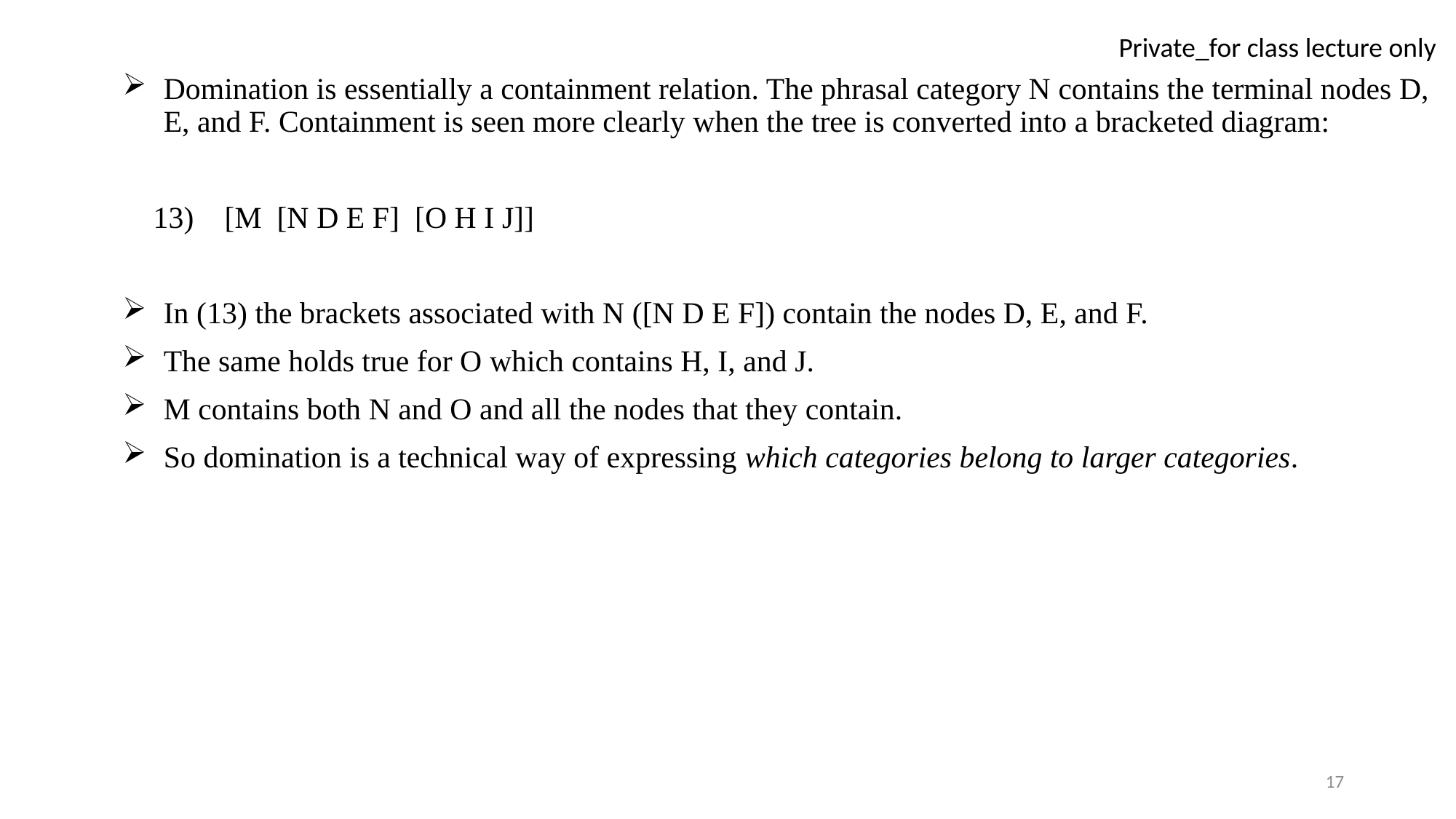

Domination is essentially a containment relation. The phrasal category N contains the terminal nodes D, E, and F. Containment is seen more clearly when the tree is converted into a bracketed diagram:

    13)    [M  [N D E F]  [O H I J]]

In (13) the brackets associated with N ([N D E F]) contain the nodes D, E, and F.
The same holds true for O which contains H, I, and J.
M contains both N and O and all the nodes that they contain.
So domination is a technical way of expressing which categories belong to larger categories.
17